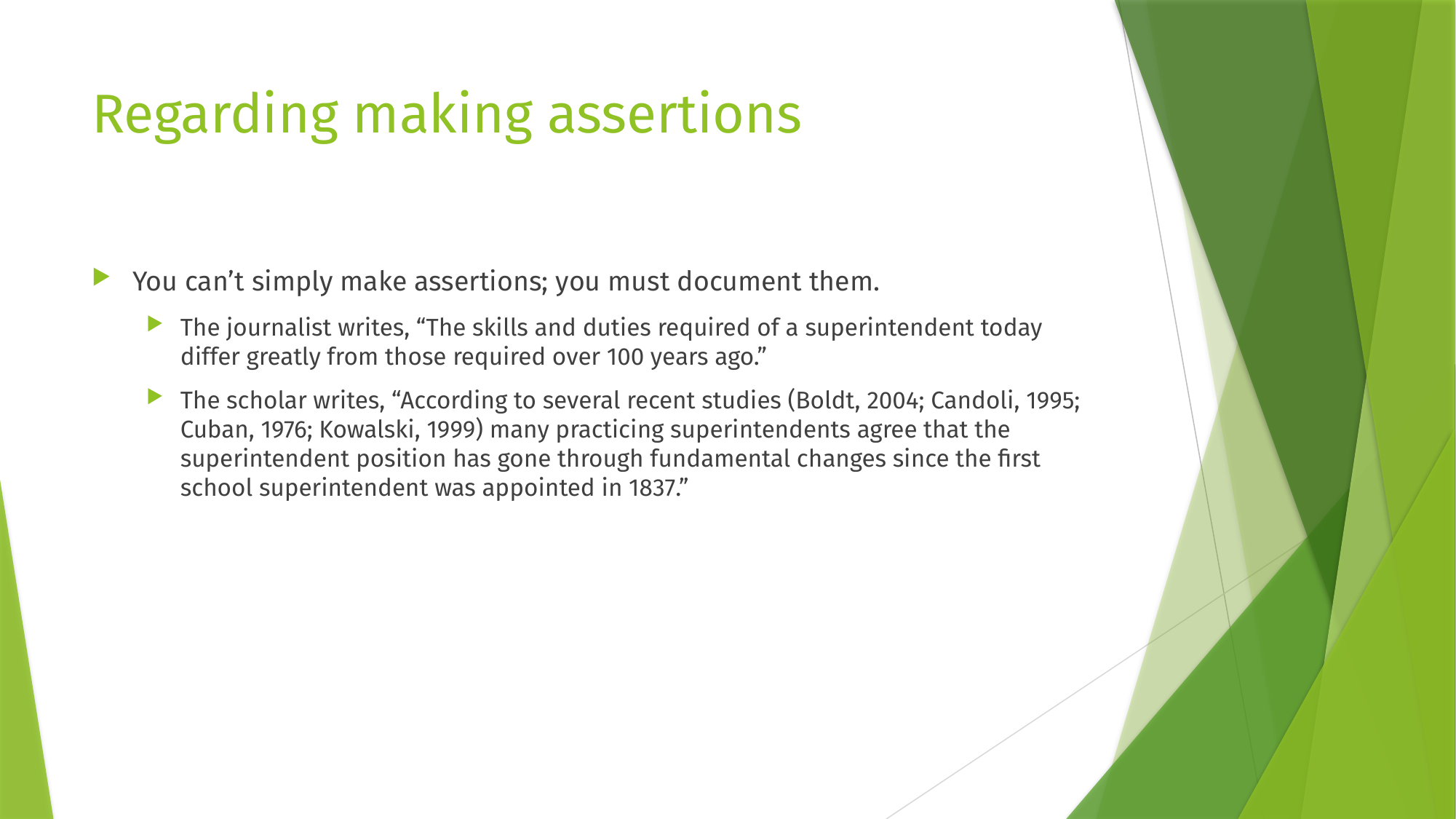

# Regarding making assertions
You can’t simply make assertions; you must document them.
The journalist writes, “The skills and duties required of a superintendent today differ greatly from those required over 100 years ago.”
The scholar writes, “According to several recent studies (Boldt, 2004; Candoli, 1995; Cuban, 1976; Kowalski, 1999) many practicing superintendents agree that the superintendent position has gone through fundamental changes since the first school superintendent was appointed in 1837.”